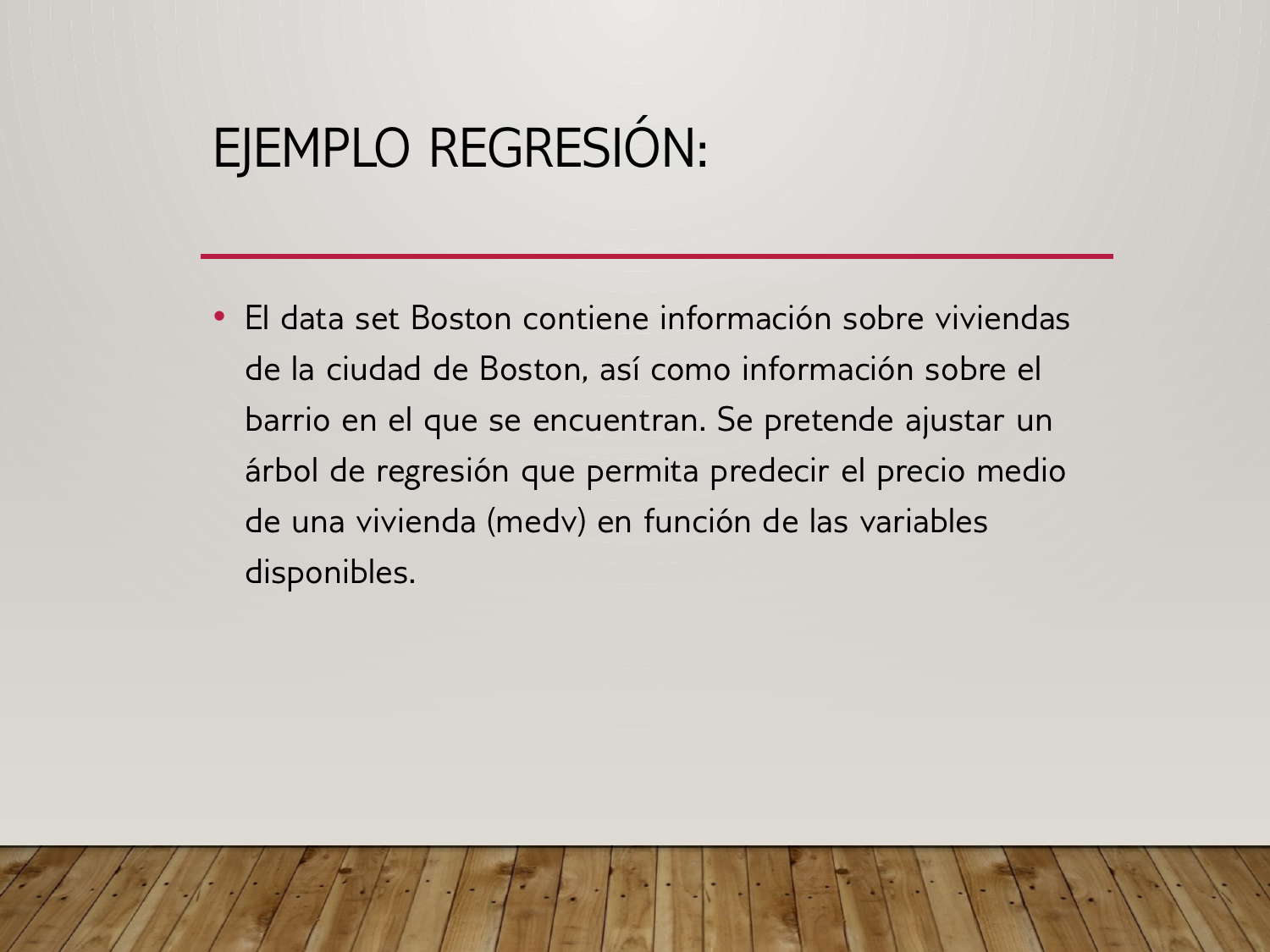

# Ejemplo regresión:
El data set Boston contiene información sobre viviendas de la ciudad de Boston, así como información sobre el barrio en el que se encuentran. Se pretende ajustar un árbol de regresión que permita predecir el precio medio de una vivienda (medv) en función de las variables disponibles.